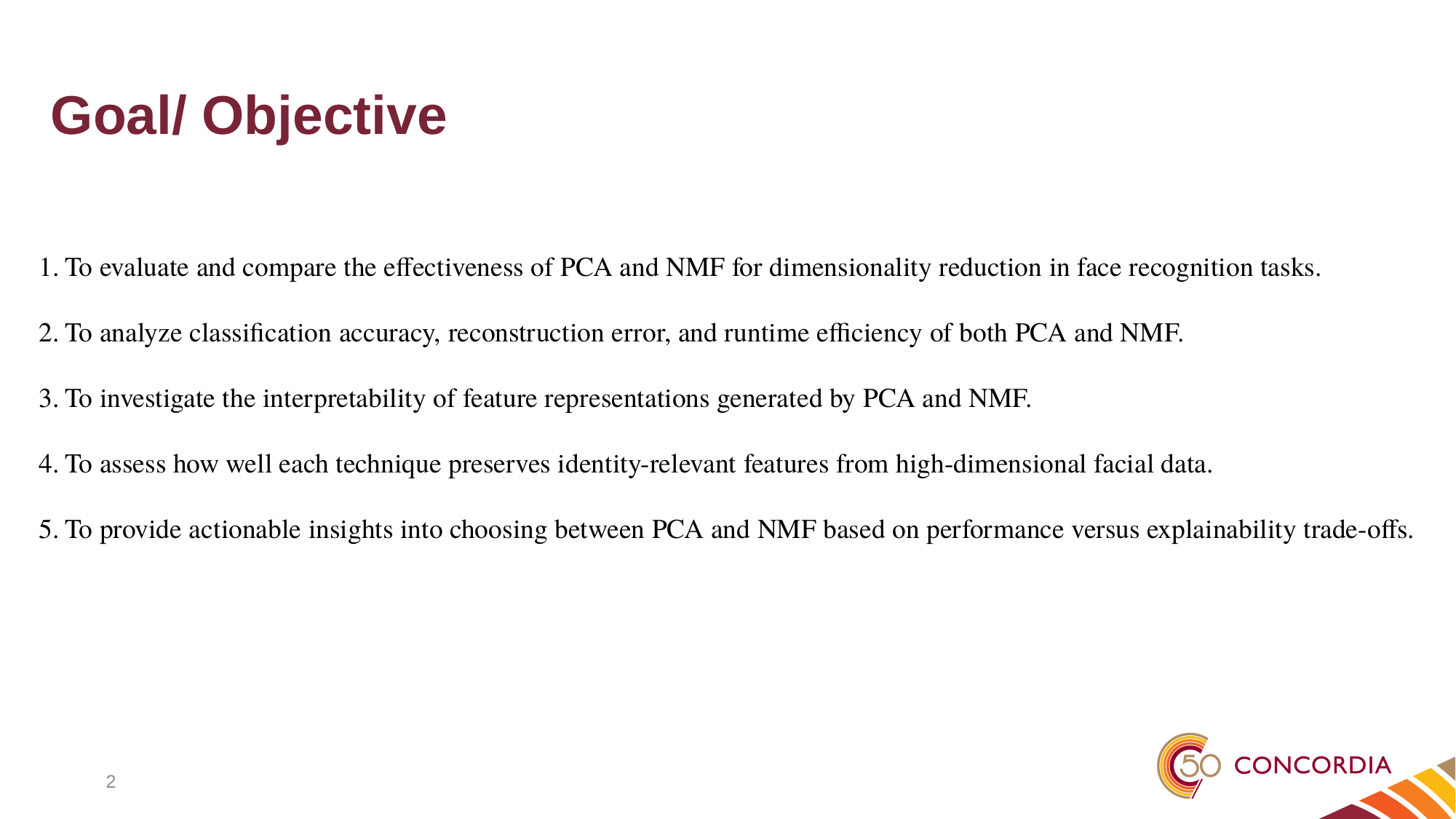

# Goal/ Objective
To evaluate and compare the effectiveness of PCA and NMF for dimensionality reduction in face recognition tasks.
To analyze classification accuracy, reconstruction error, and runtime efficiency of both PCA and NMF.
To investigate the interpretability of feature representations generated by PCA and NMF.
To assess how well each technique preserves identity-relevant features from high-dimensional facial data.
To provide actionable insights into choosing between PCA and NMF based on performance versus explainability trade-offs.

2